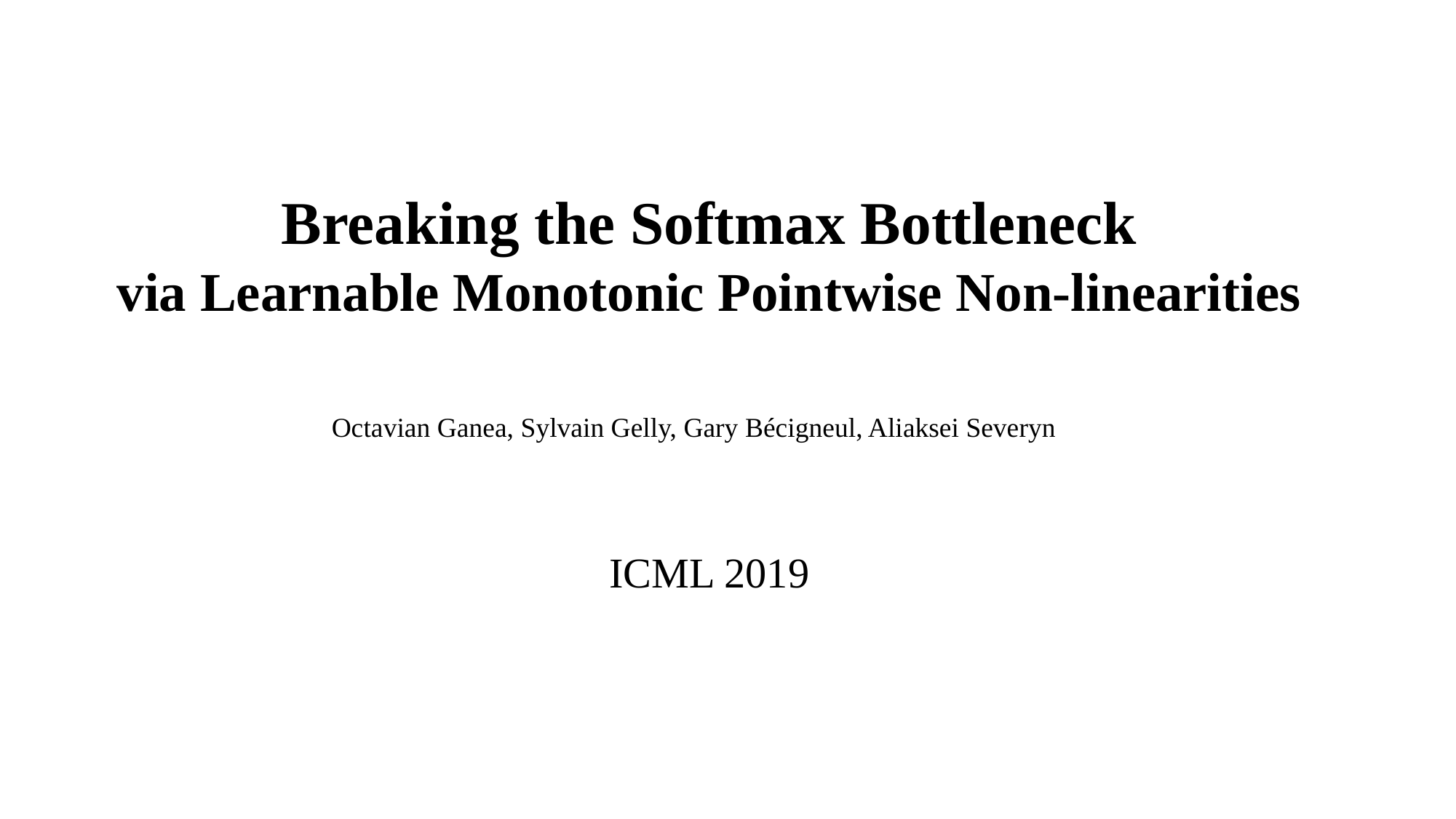

Breaking the Softmax Bottleneck
via Learnable Monotonic Pointwise Non-linearities
Octavian Ganea, Sylvain Gelly, Gary Bécigneul, Aliaksei Severyn
ICML 2019